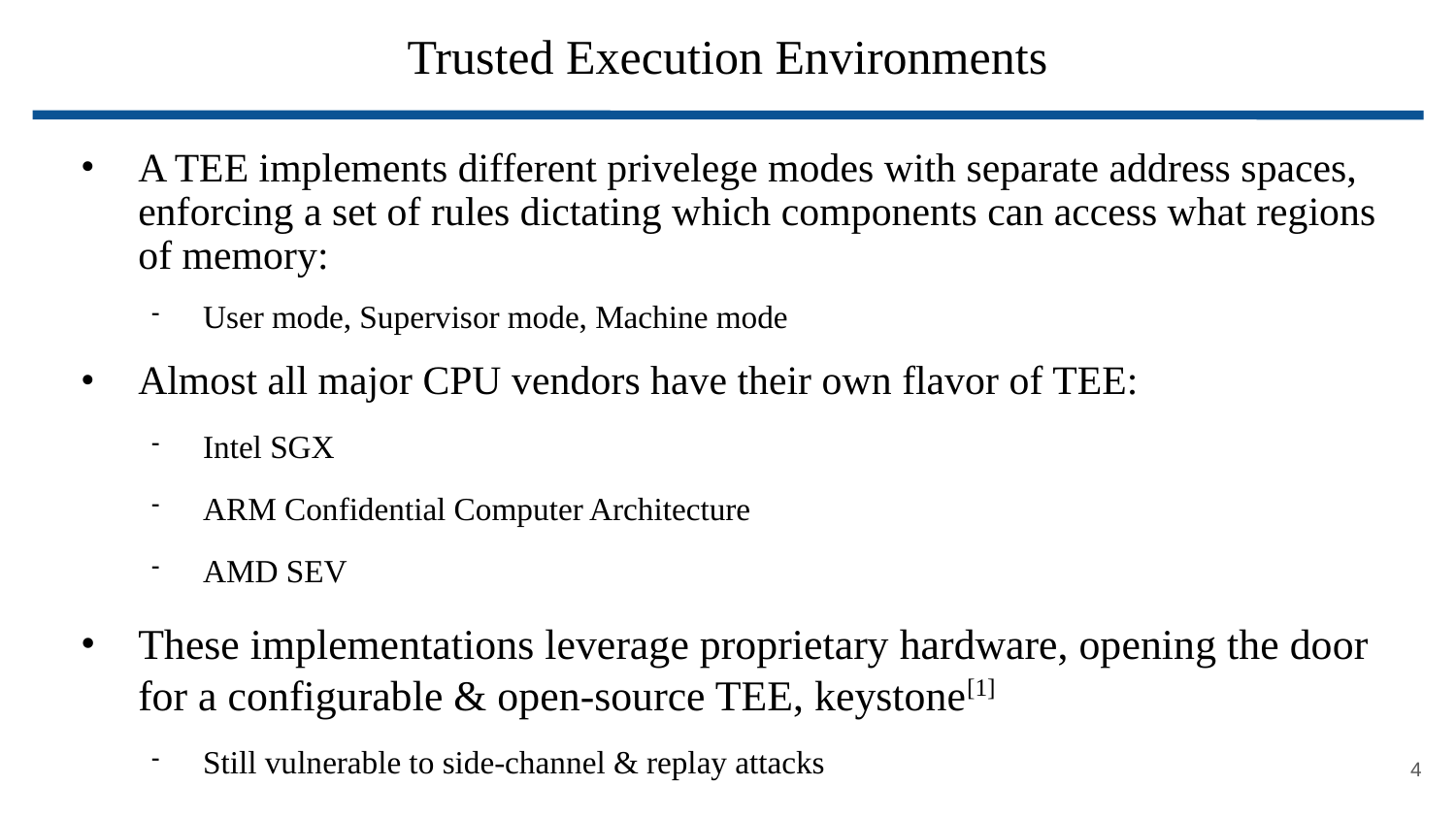

# Trusted Execution Environments

A TEE implements different privelege modes with separate address spaces, enforcing a set of rules dictating which components can access what regions of memory:
User mode, Supervisor mode, Machine mode
Almost all major CPU vendors have their own flavor of TEE:
Intel SGX
ARM Confidential Computer Architecture
AMD SEV
These implementations leverage proprietary hardware, opening the door for a configurable & open-source TEE, keystone[1]
Still vulnerable to side-channel & replay attacks
4